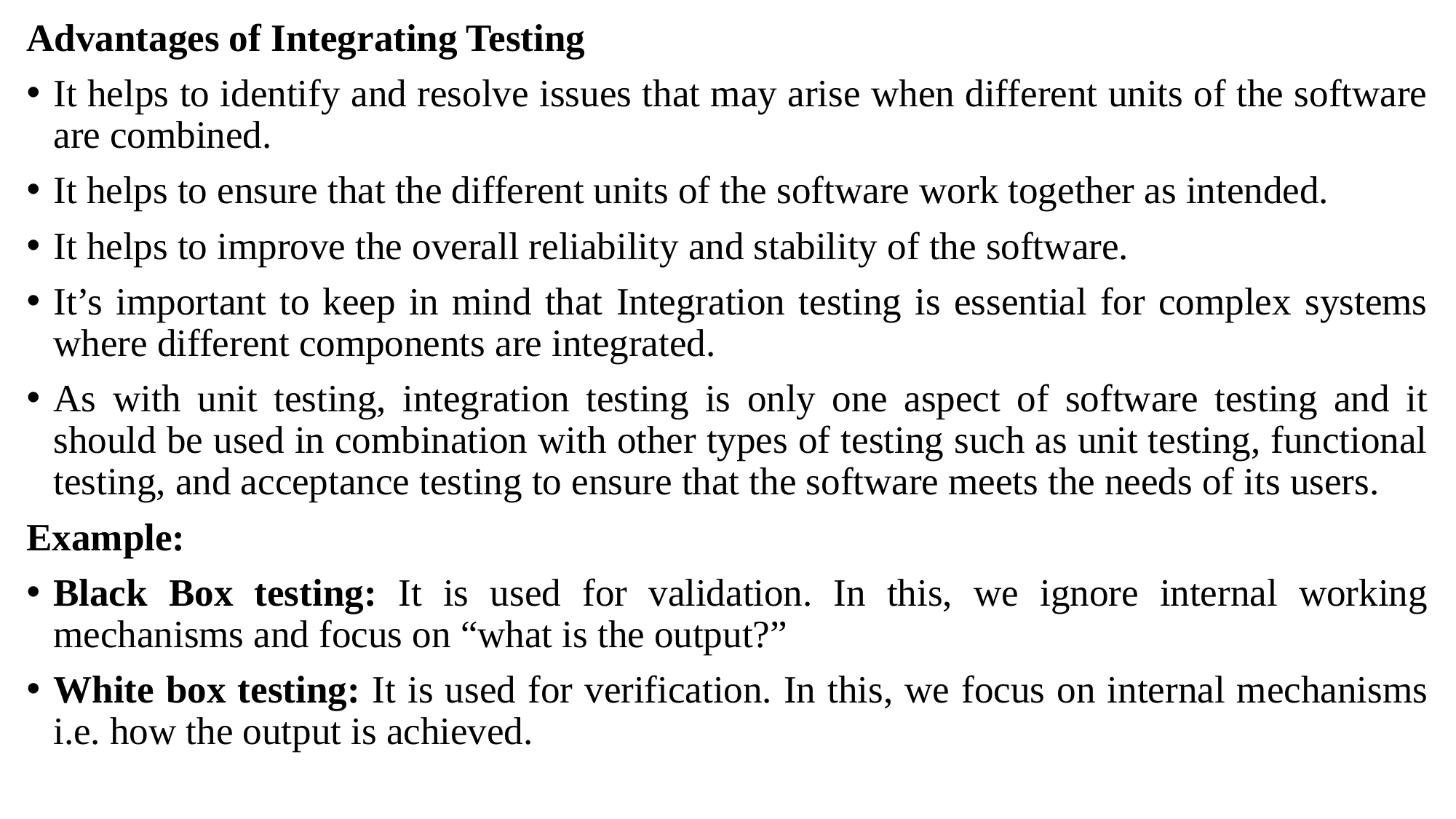

Advantages of Integrating Testing
It helps to identify and resolve issues that may arise when different units of the software are combined.
It helps to ensure that the different units of the software work together as intended.
It helps to improve the overall reliability and stability of the software.
It’s important to keep in mind that Integration testing is essential for complex systems where different components are integrated.
As with unit testing, integration testing is only one aspect of software testing and it should be used in combination with other types of testing such as unit testing, functional testing, and acceptance testing to ensure that the software meets the needs of its users.
Example:
Black Box testing: It is used for validation. In this, we ignore internal working mechanisms and focus on “what is the output?”
White box testing: It is used for verification. In this, we focus on internal mechanisms i.e. how the output is achieved.